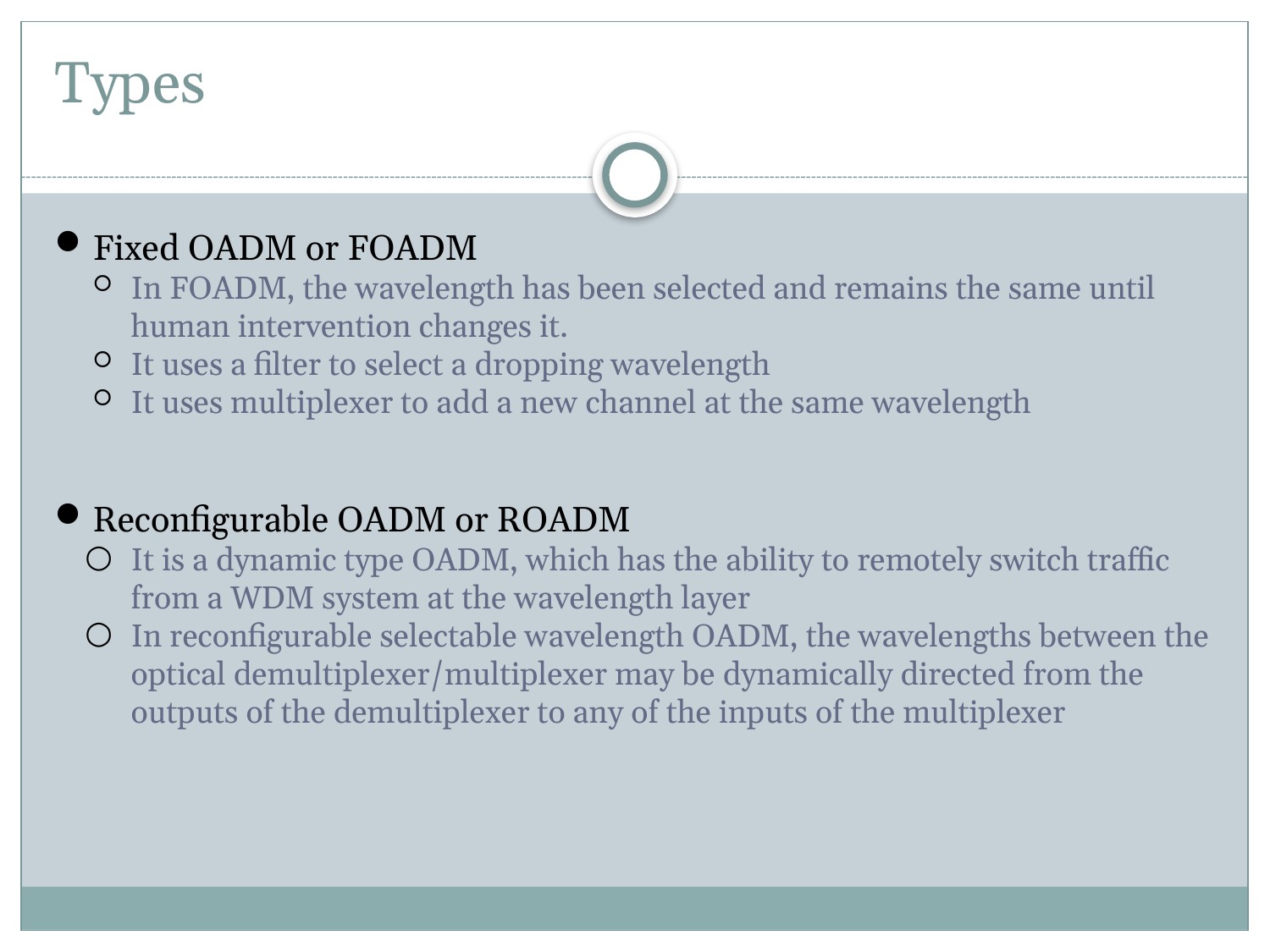

# Types
Fixed OADM or FOADM
In FOADM, the wavelength has been selected and remains the same until human intervention changes it.
It uses a filter to select a dropping wavelength
It uses multiplexer to add a new channel at the same wavelength

Reconfigurable OADM or ROADM
It is a dynamic type OADM, which has the ability to remotely switch traffic from a WDM system at the wavelength layer
In reconfigurable selectable wavelength OADM, the wavelengths between the optical demultiplexer/multiplexer may be dynamically directed from the outputs of the demultiplexer to any of the inputs of the multiplexer